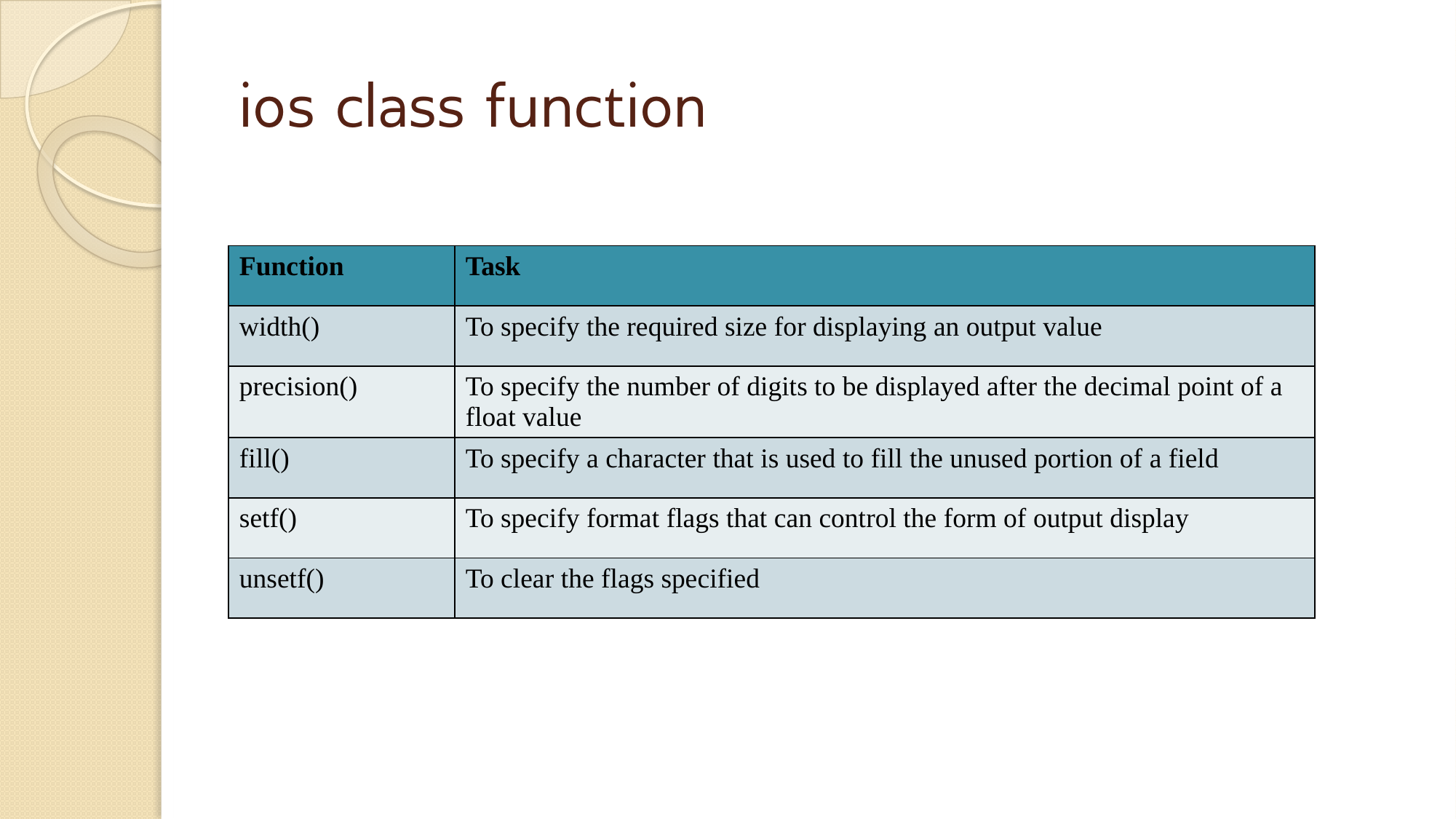

# ios class function
| Function | Task |
| --- | --- |
| width() | To specify the required size for displaying an output value |
| precision() | To specify the number of digits to be displayed after the decimal point of a float value |
| fill() | To specify a character that is used to fill the unused portion of a field |
| setf() | To specify format flags that can control the form of output display |
| unsetf() | To clear the flags specified |